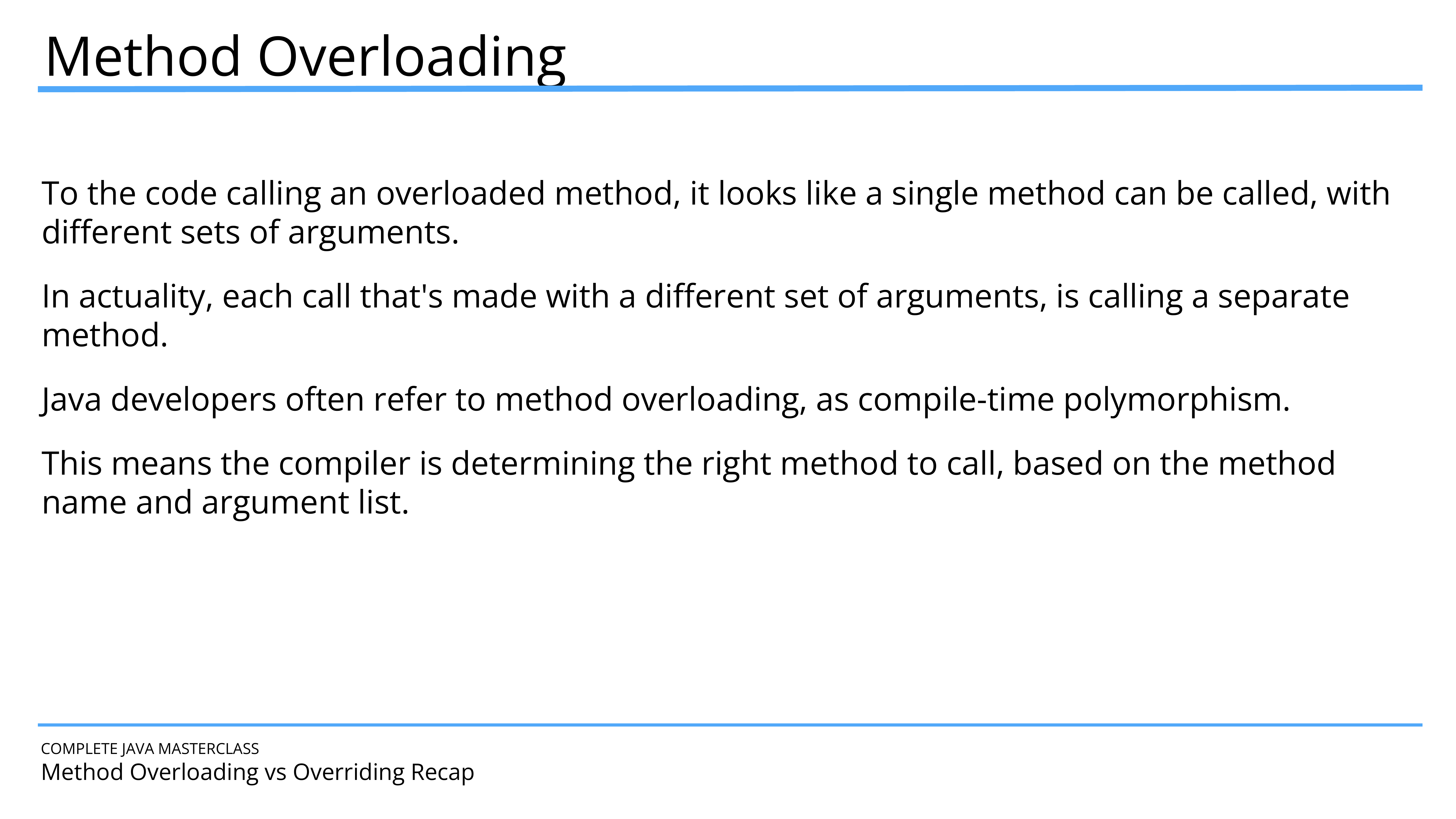

Method Overloading

To the code calling an overloaded method, it looks like a single method can be called, with different sets of arguments.
In actuality, each call that's made with a different set of arguments, is calling a separate method.
Java developers often refer to method overloading, as compile-time polymorphism.
This means the compiler is determining the right method to call, based on the method name and argument list.

COMPLETE JAVA MASTERCLASS
Method Overloading vs Overriding Recap